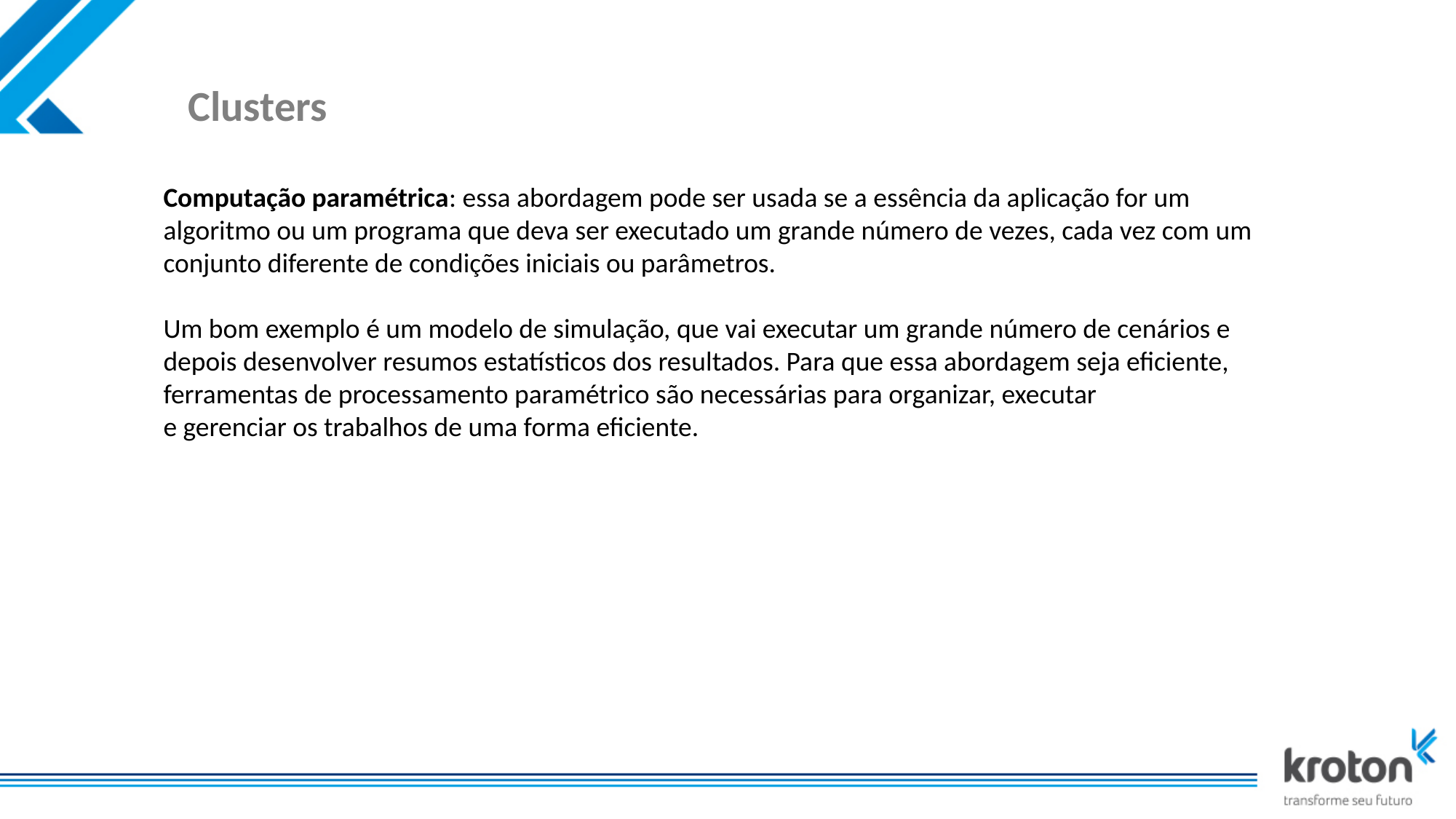

# Clusters
Computação paramétrica: essa abordagem pode ser usada se a essência da aplicação for um algoritmo ou um programa que deva ser executado um grande número de vezes, cada vez com um conjunto diferente de condições iniciais ou parâmetros.

Um bom exemplo é um modelo de simulação, que vai executar um grande número de cenários e depois desenvolver resumos estatísticos dos resultados. Para que essa abordagem seja eficiente, ferramentas de processamento paramétrico são necessárias para organizar, executar
e gerenciar os trabalhos de uma forma eficiente.